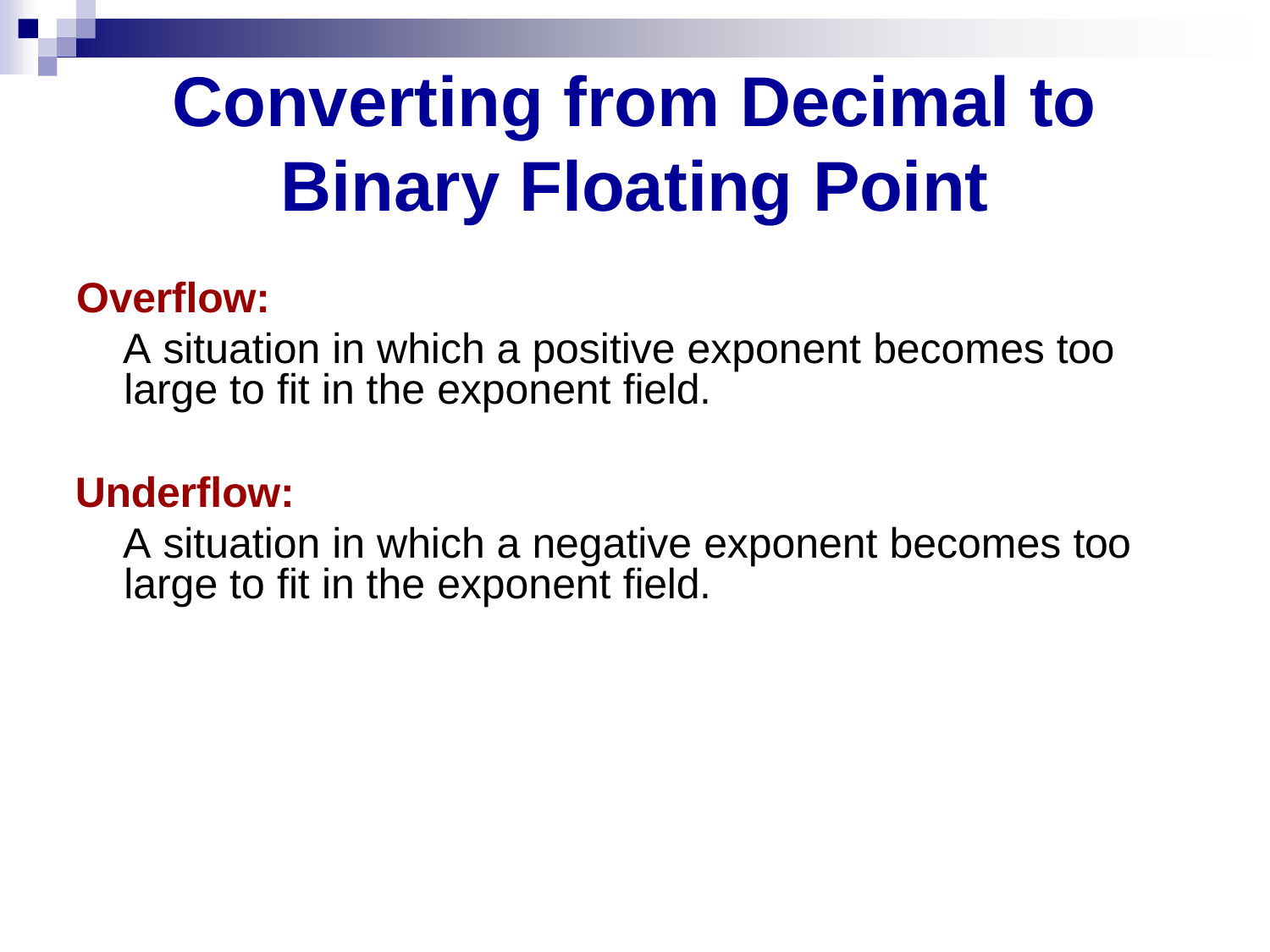

# Converting from Decimal to Binary Floating Point
Overflow:
A situation in which a positive exponent becomes too large to fit in the exponent field.

Underflow:
A situation in which a negative exponent becomes too large to fit in the exponent field.